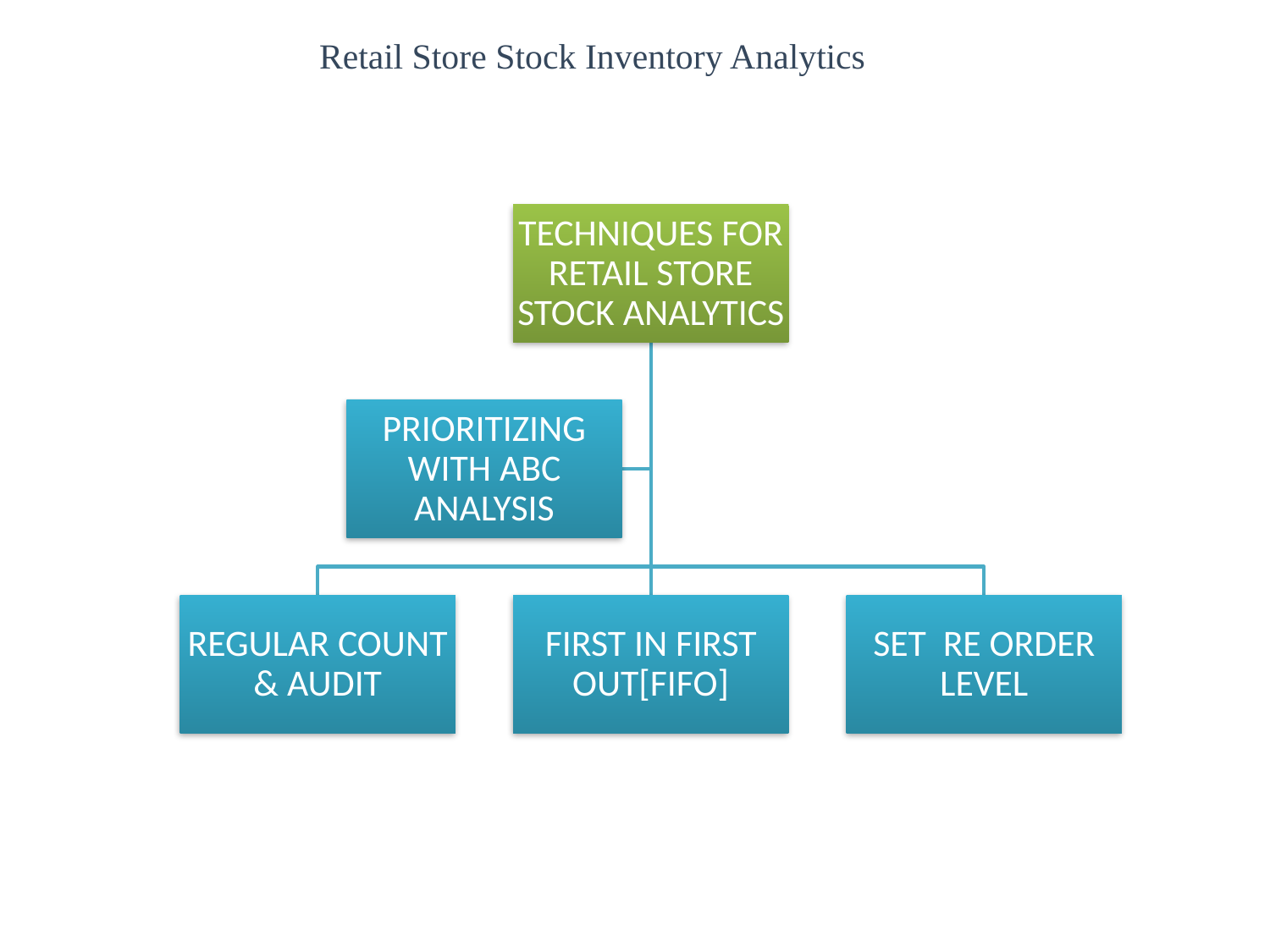

Retail Store Stock Inventory Analytics
TECHNIQUES FOR RETAIL STORE STOCK ANALYTICS
REGULAR COUNT & AUDIT
FIRST IN FIRST OUT[FIFO]
SET  RE ORDER LEVEL
PRIORITIZING WITH ABC ANALYSIS